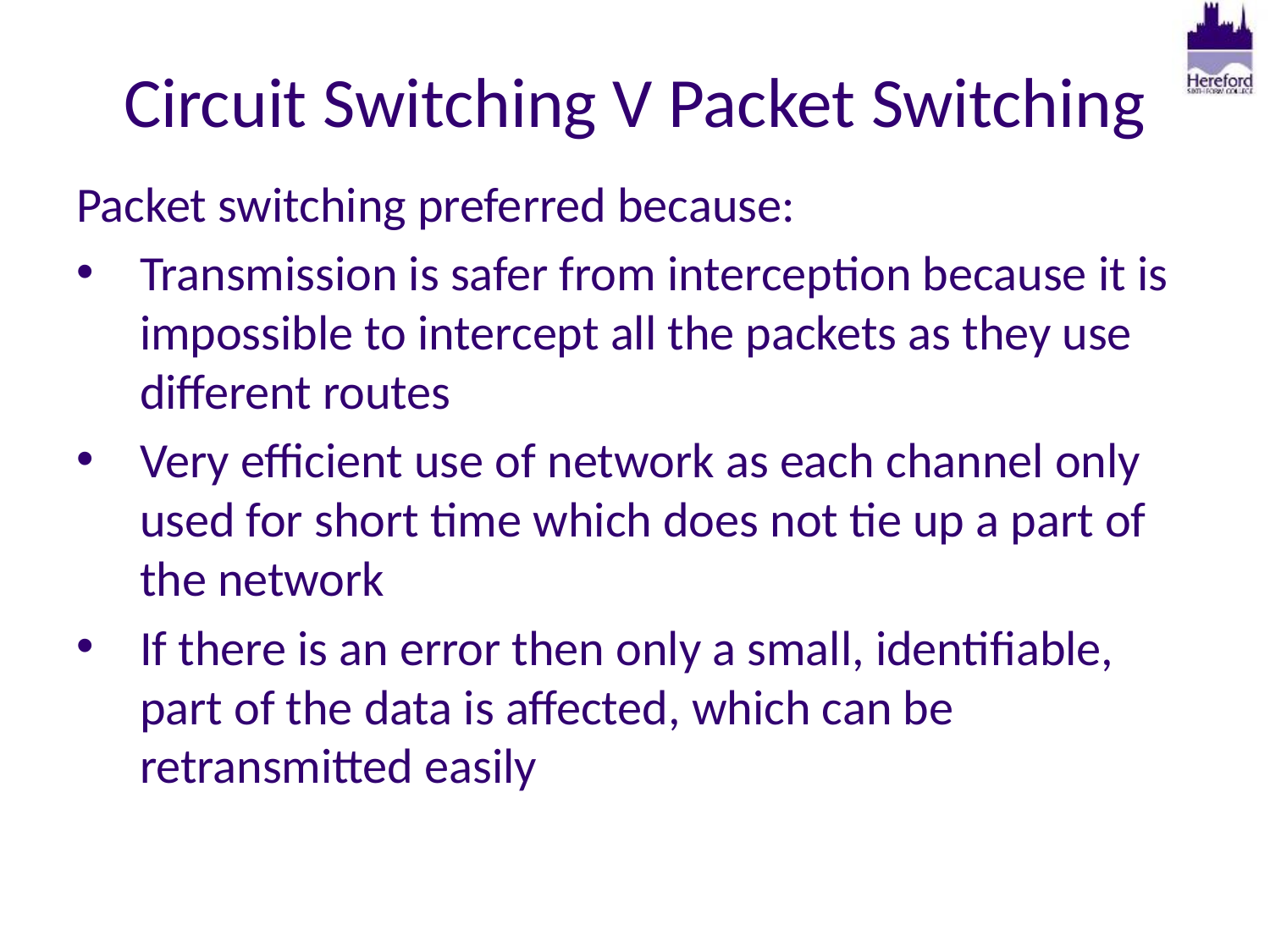

Circuit Switching V Packet Switching
Packet switching preferred because:
Transmission is safer from interception because it is impossible to intercept all the packets as they use different routes
Very efficient use of network as each channel only used for short time which does not tie up a part of the network
If there is an error then only a small, identifiable, part of the data is affected, which can be retransmitted easily